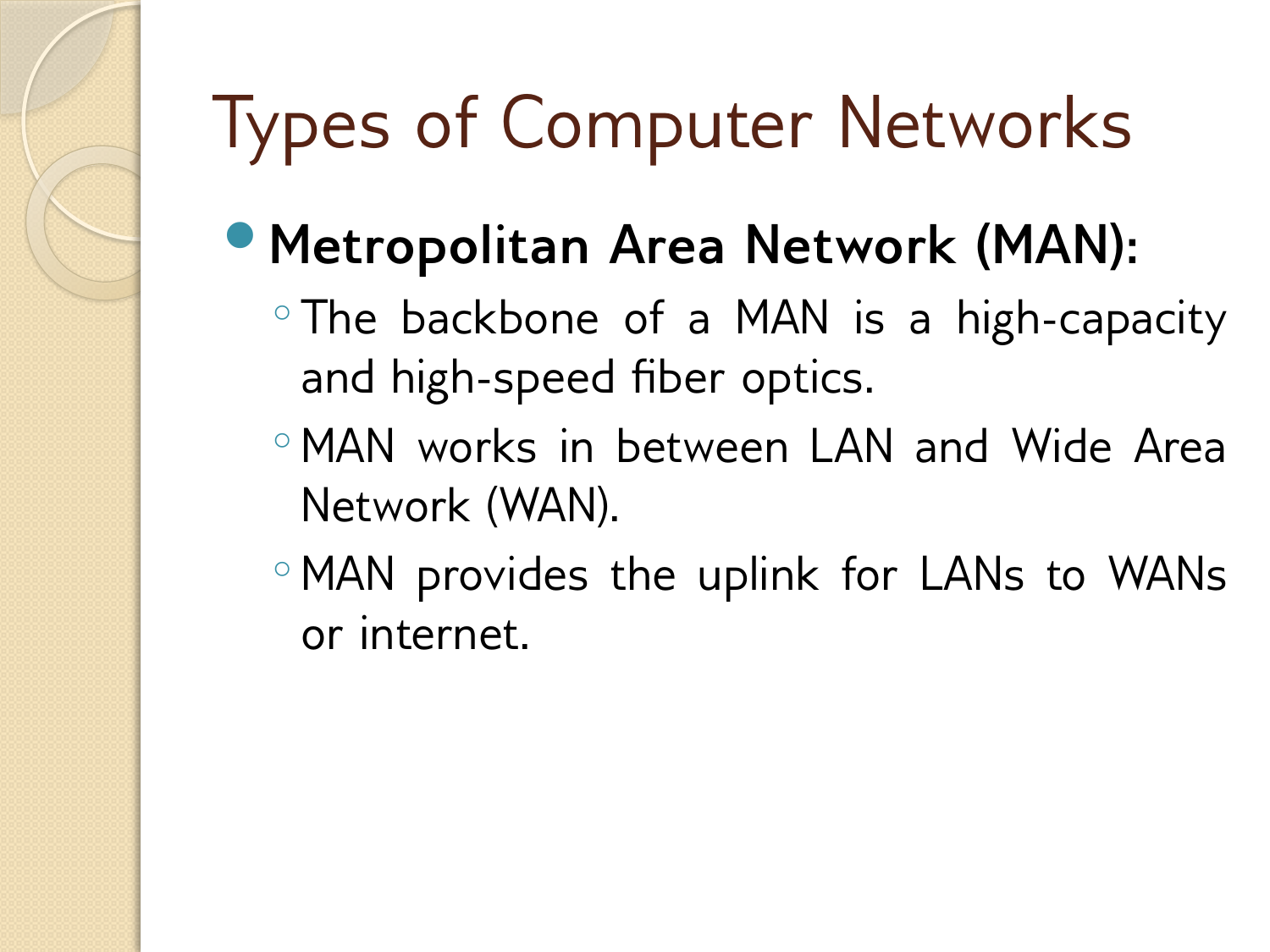

# Types of Computer Networks
Metropolitan Area Network (MAN):
The backbone of a MAN is a high-capacity and high-speed fiber optics.
MAN works in between LAN and Wide Area Network (WAN).
MAN provides the uplink for LANs to WANs or internet.